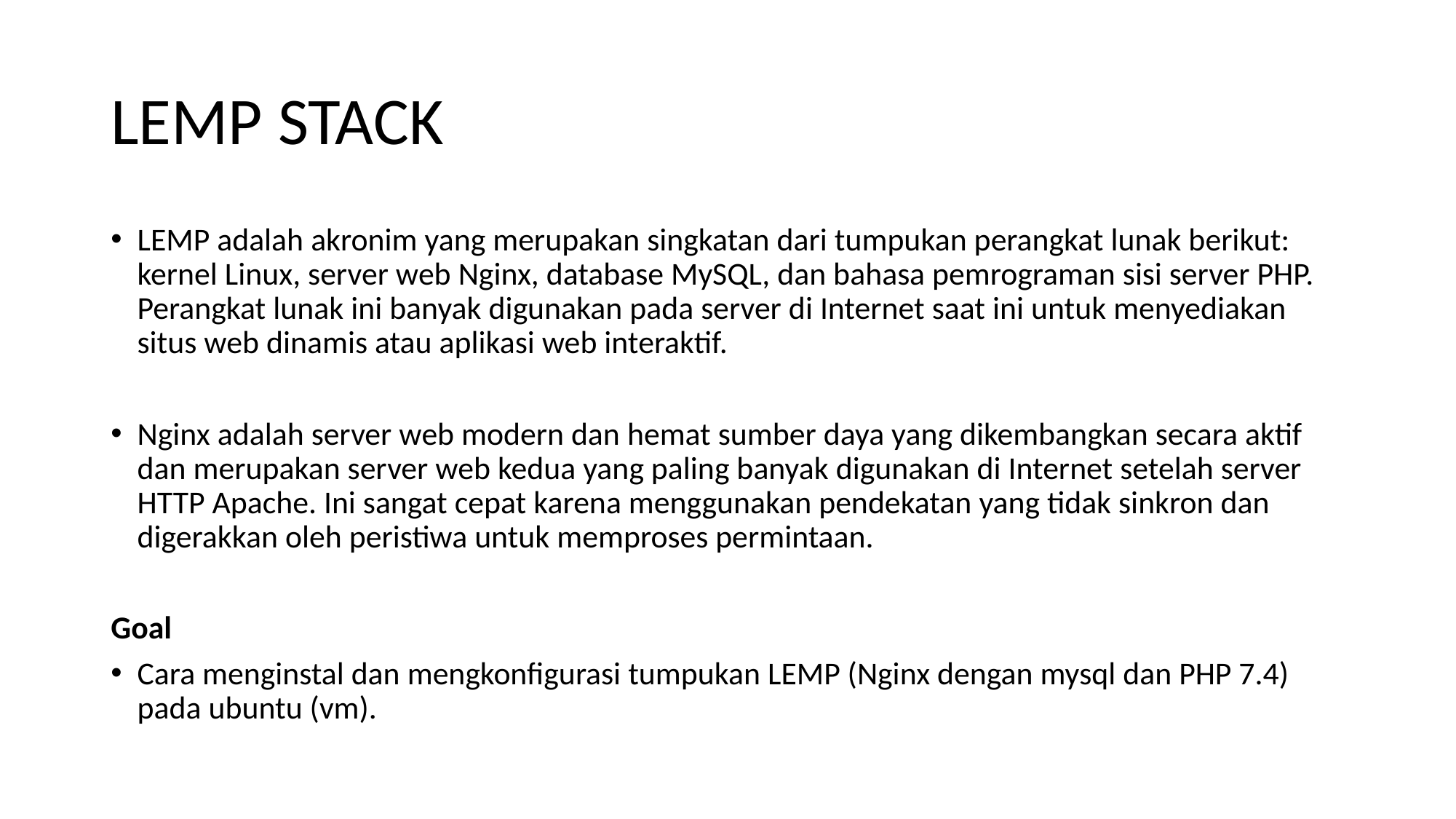

# LEMP STACK
LEMP adalah akronim yang merupakan singkatan dari tumpukan perangkat lunak berikut: kernel Linux, server web Nginx, database MySQL, dan bahasa pemrograman sisi server PHP. Perangkat lunak ini banyak digunakan pada server di Internet saat ini untuk menyediakan situs web dinamis atau aplikasi web interaktif.

Nginx adalah server web modern dan hemat sumber daya yang dikembangkan secara aktif dan merupakan server web kedua yang paling banyak digunakan di Internet setelah server HTTP Apache. Ini sangat cepat karena menggunakan pendekatan yang tidak sinkron dan digerakkan oleh peristiwa untuk memproses permintaan.

Goal
Cara menginstal dan mengkonfigurasi tumpukan LEMP (Nginx dengan mysql dan PHP 7.4) pada ubuntu (vm).